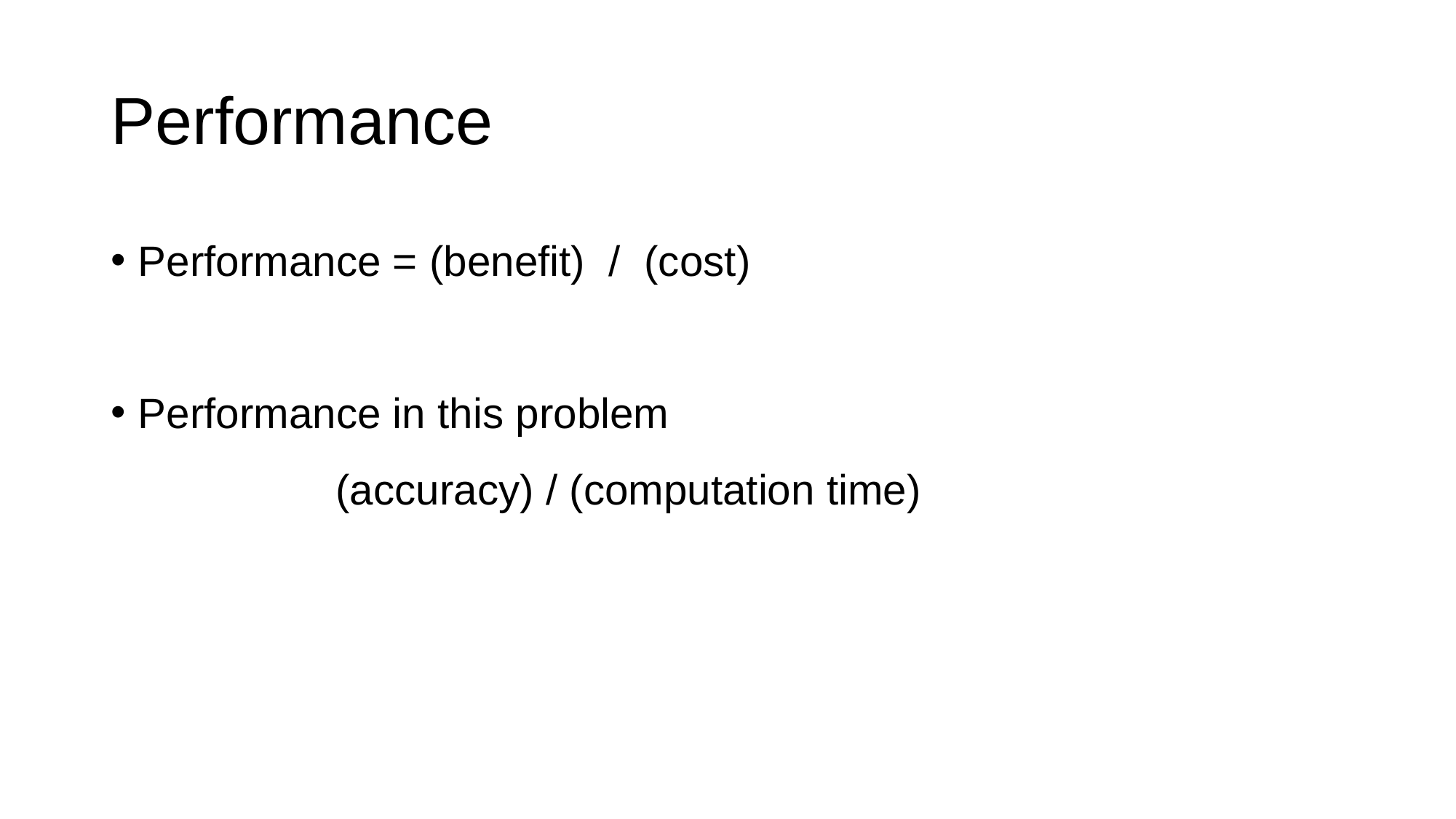

# Performance
Performance = (benefit)  /  (cost)

Performance in this problem
                   (accuracy) / (computation time)